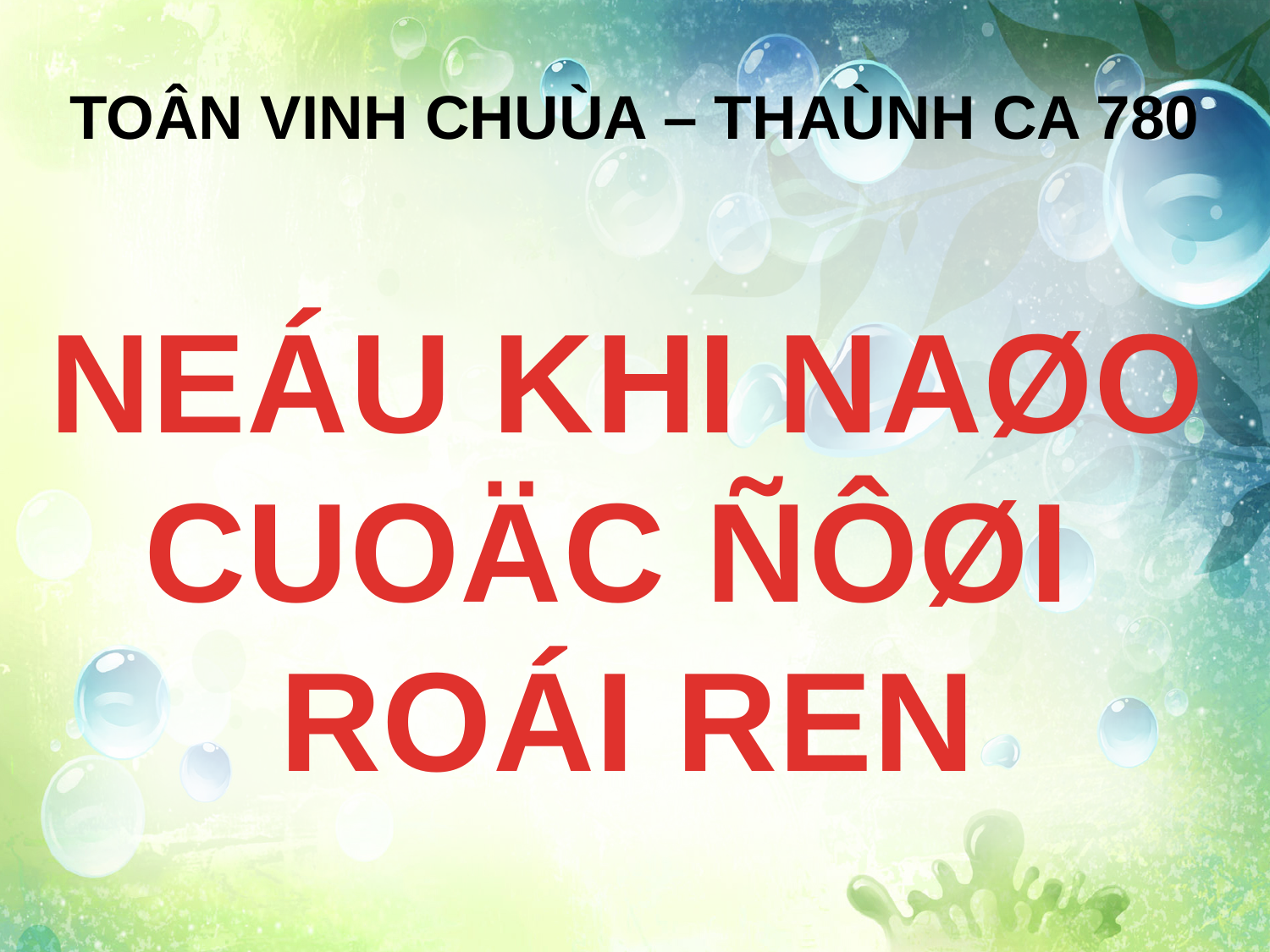

TOÂN VINH CHUÙA – THAÙNH CA 780
NEÁU KHI NAØO CUOÄC ÑÔØI
ROÁI REN